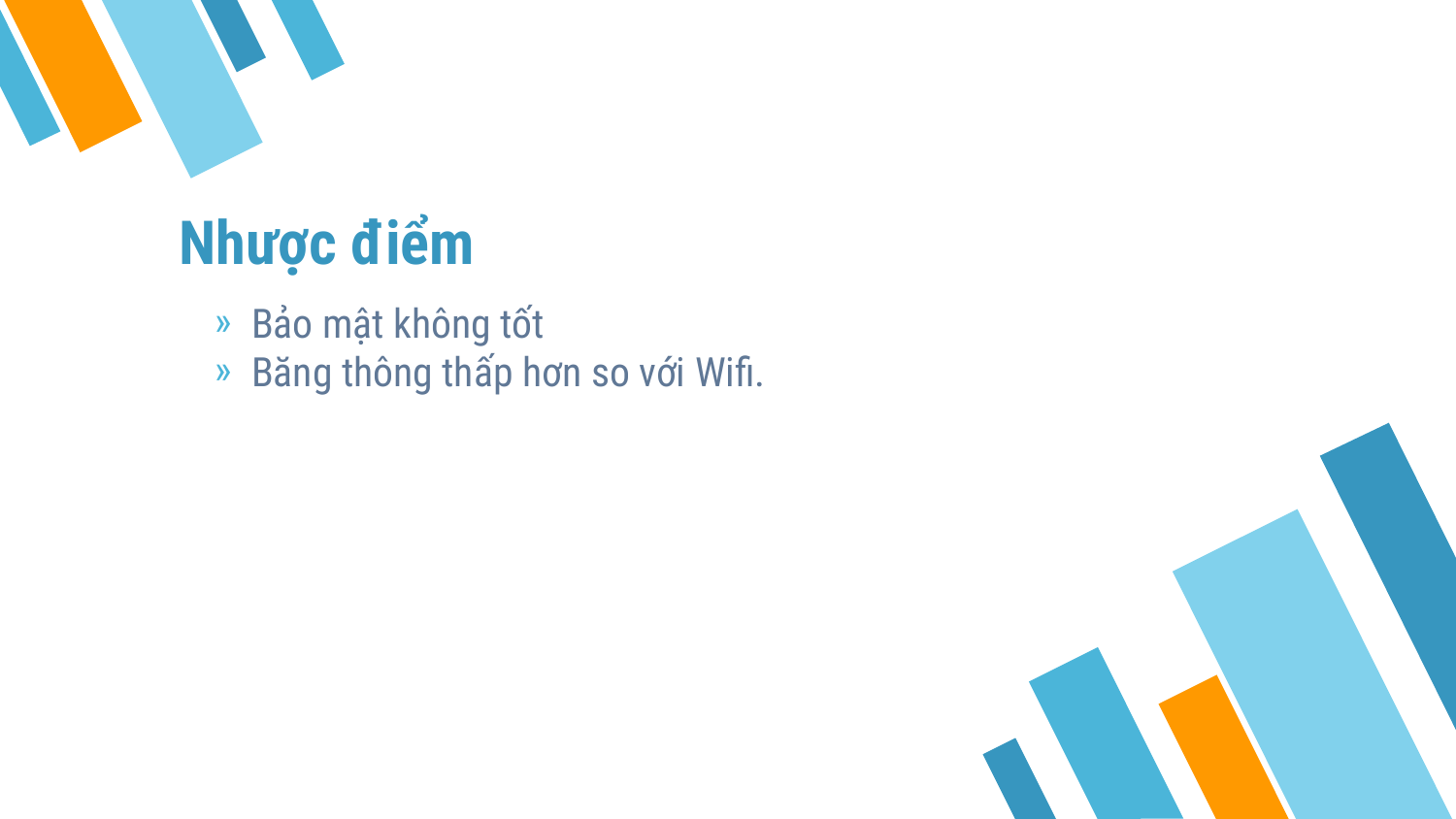

# Nhược điểm
Bảo mật không tốt
Băng thông thấp hơn so với Wifi.